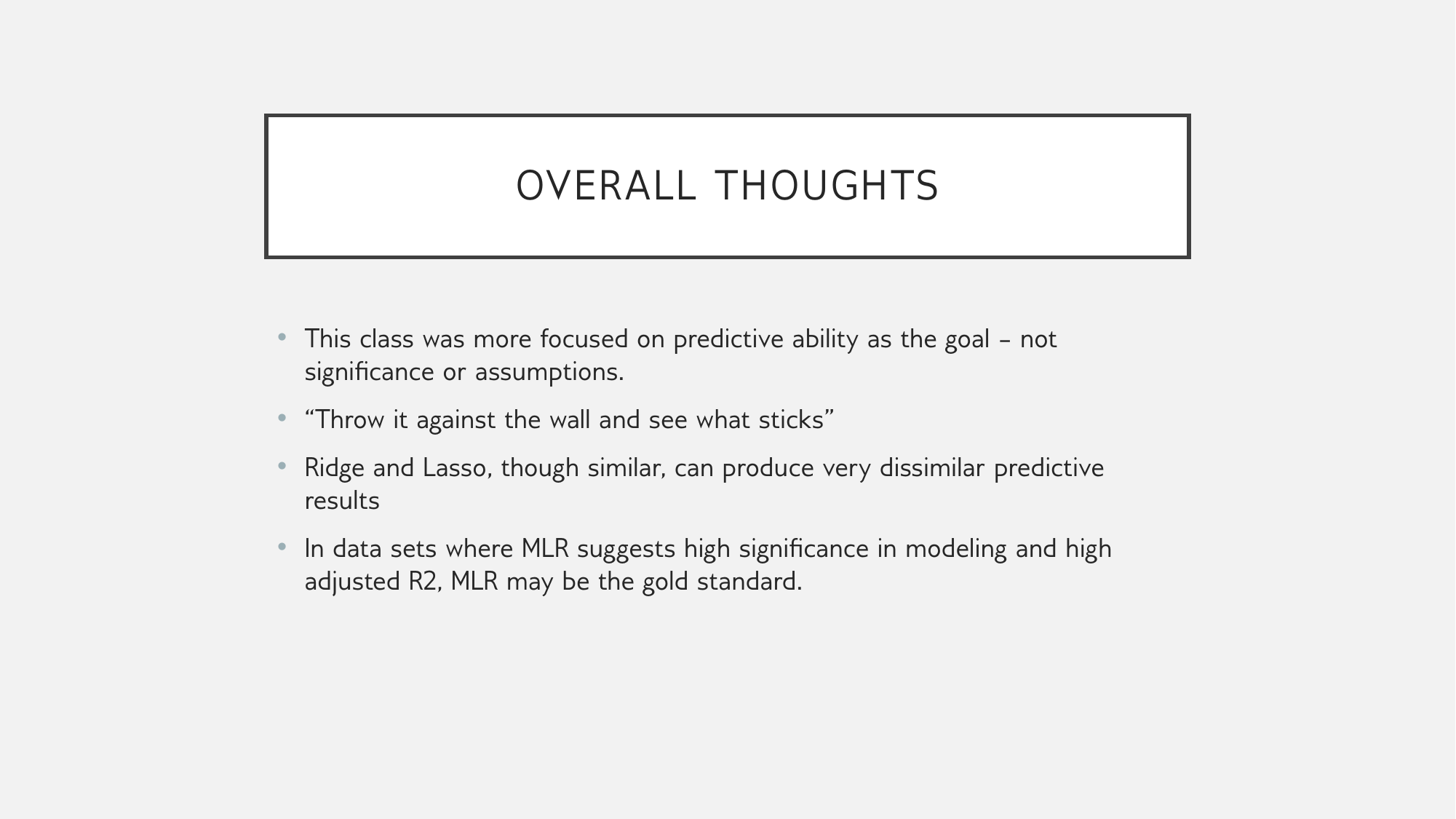

# Overall thoughts
This class was more focused on predictive ability as the goal – not significance or assumptions.
“Throw it against the wall and see what sticks”
Ridge and Lasso, though similar, can produce very dissimilar predictive results
In data sets where MLR suggests high significance in modeling and high adjusted R2, MLR may be the gold standard.